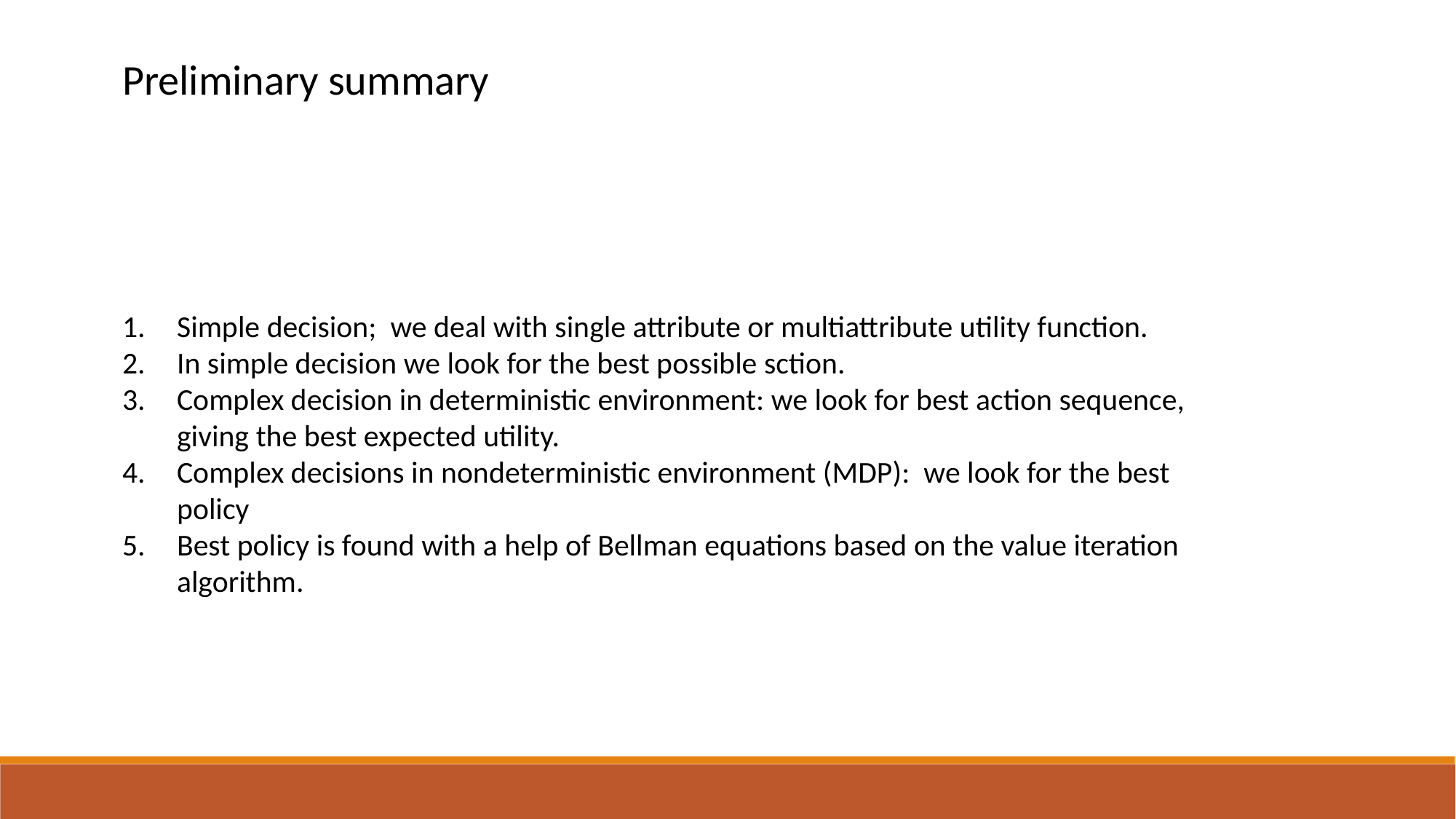

Preliminary summary

Simple decision;  we deal with single attribute or multiattribute utility function.
In simple decision we look for the best possible sction.
Complex decision in deterministic environment: we look for best action sequence, giving the best expected utility.
Complex decisions in nondeterministic environment (MDP):  we look for the best policy
Best policy is found with a help of Bellman equations based on the value iteration algorithm.